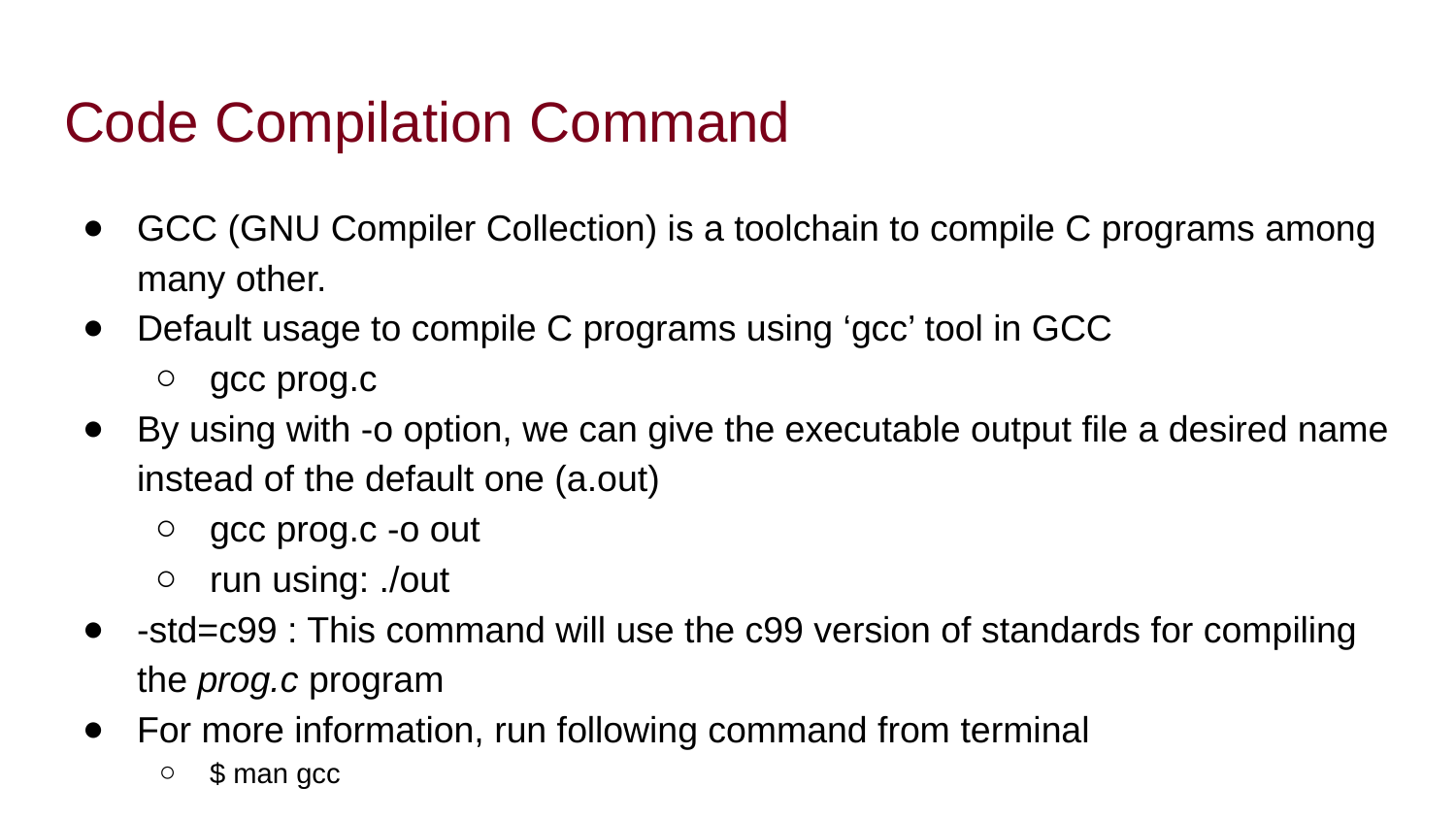

# Code Compilation Command
GCC (GNU Compiler Collection) is a toolchain to compile C programs among many other.
Default usage to compile C programs using ‘gcc’ tool in GCC
gcc prog.c
By using with -o option, we can give the executable output file a desired name instead of the default one (a.out)
gcc prog.c -o out
run using: ./out
-std=c99 : This command will use the c99 version of standards for compiling the prog.c program
For more information, run following command from terminal
$ man gcc